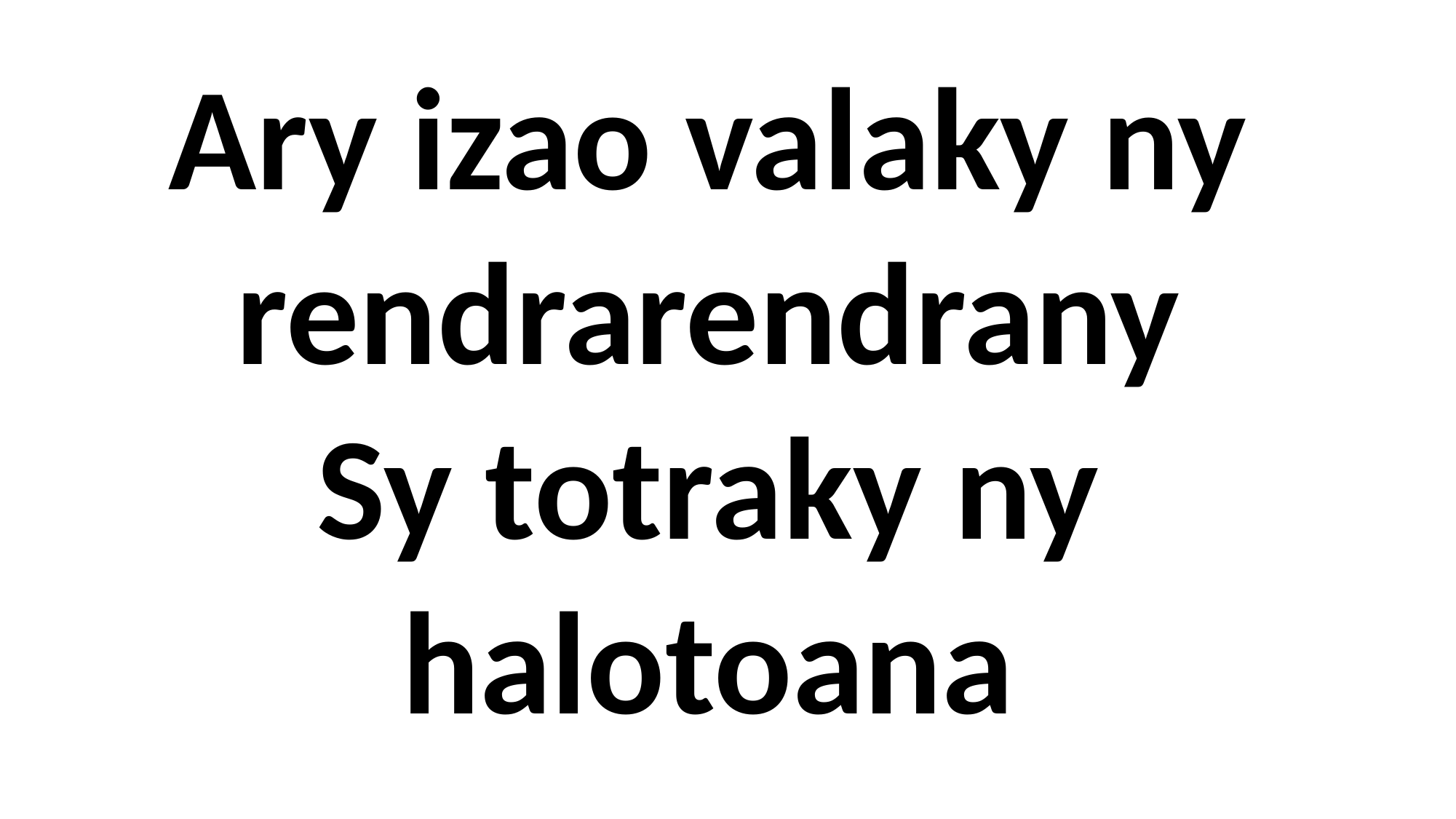

Ary izao valaky ny rendrarendrany
Sy totraky ny halotoana